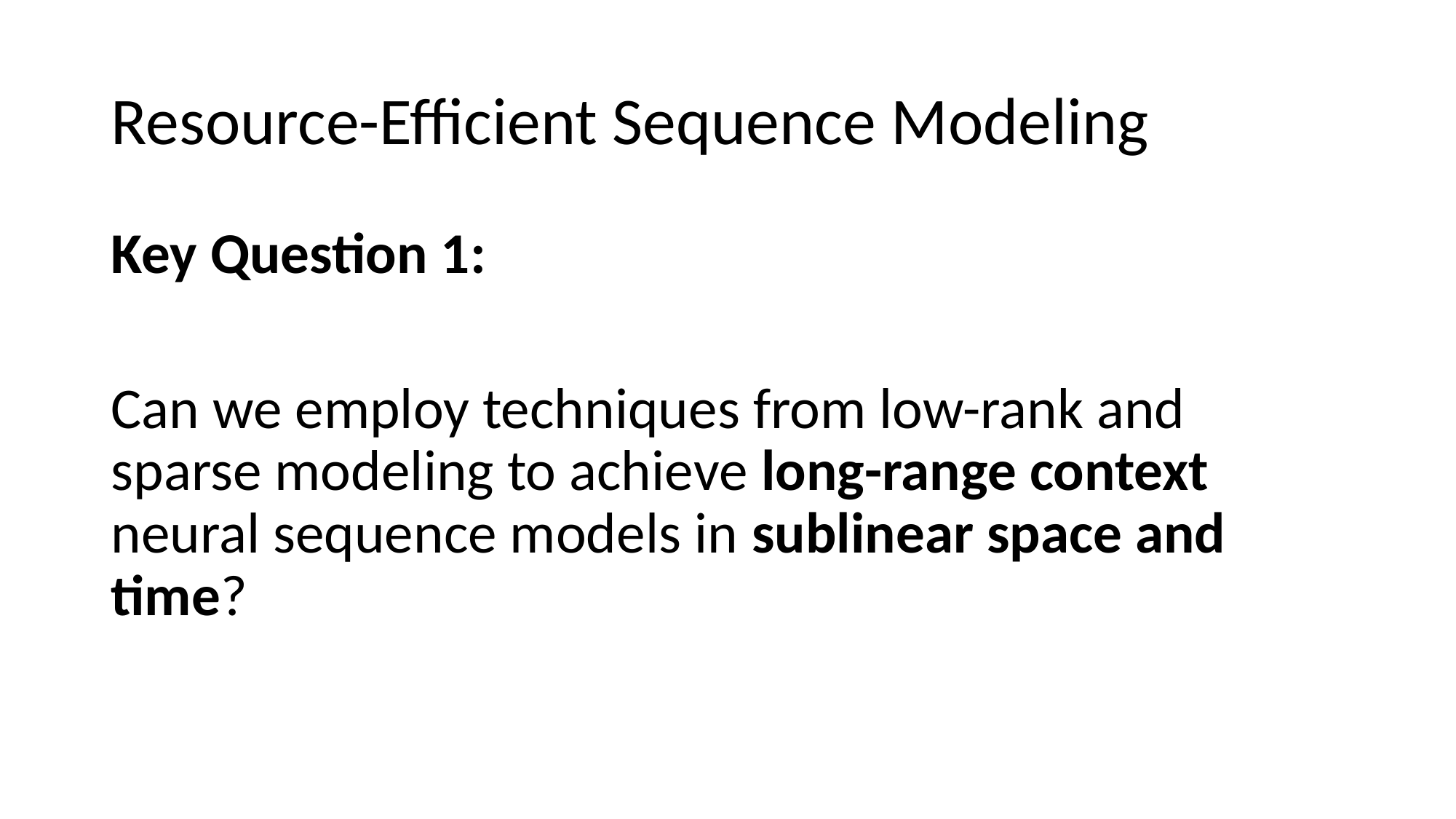

# Resource-Efficient Sequence Modeling
Key Question 1:

Can we employ techniques from low-rank and sparse modeling to achieve long-range context neural sequence models in sublinear space and time?